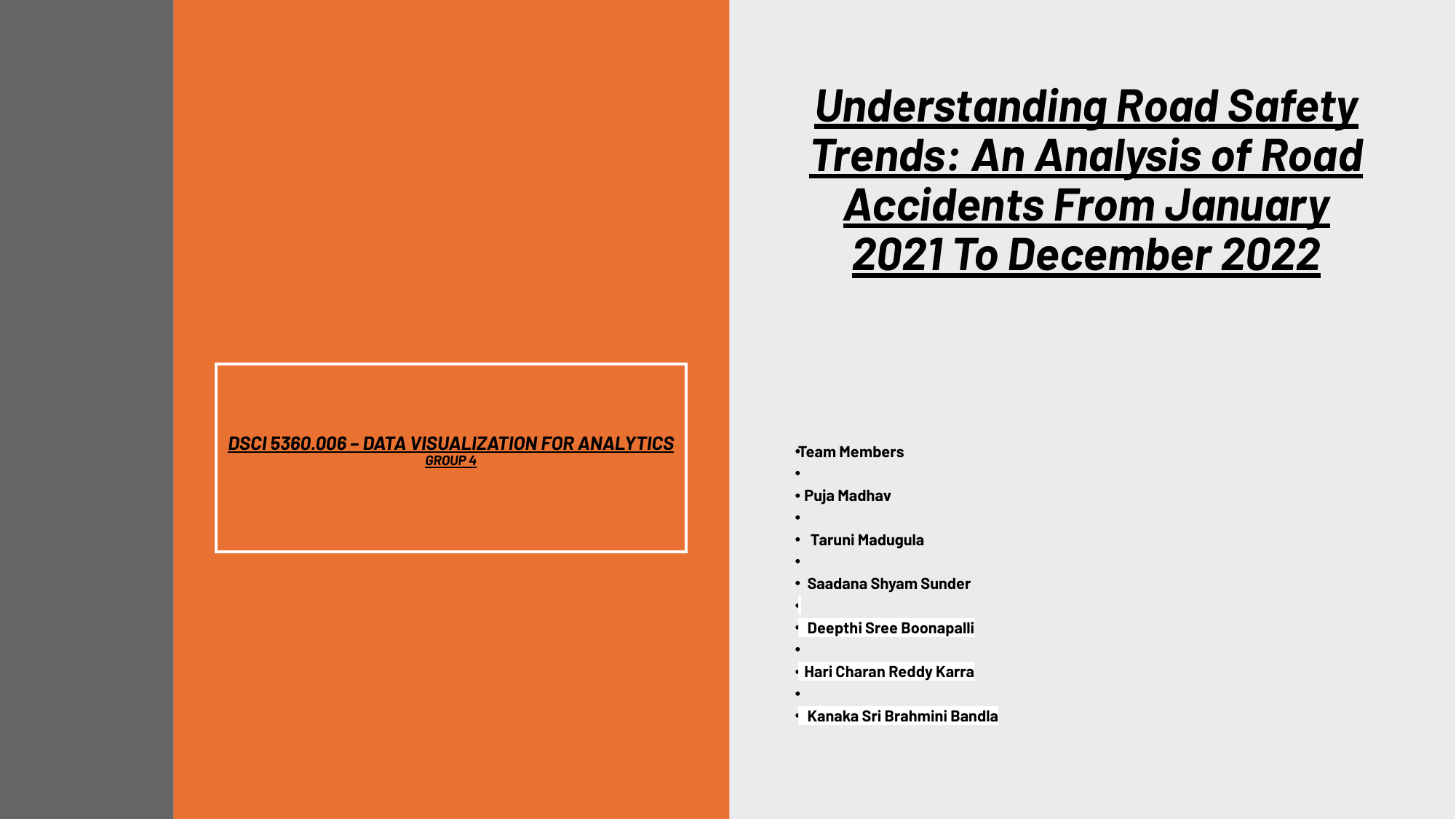

Understanding Road Safety Trends: An Analysis of Road Accidents From January 2021 To December 2022

# DSCI 5360.006 – DATA VISUALIZATION FOR ANALYTICS GROUP 4
Team Members

  Puja Madhav

    Taruni Madugula

   Saadana Shyam Sunder

   Deepthi Sree Boonapalli

  Hari Charan Reddy Karra

   Kanaka Sri Brahmini Bandla